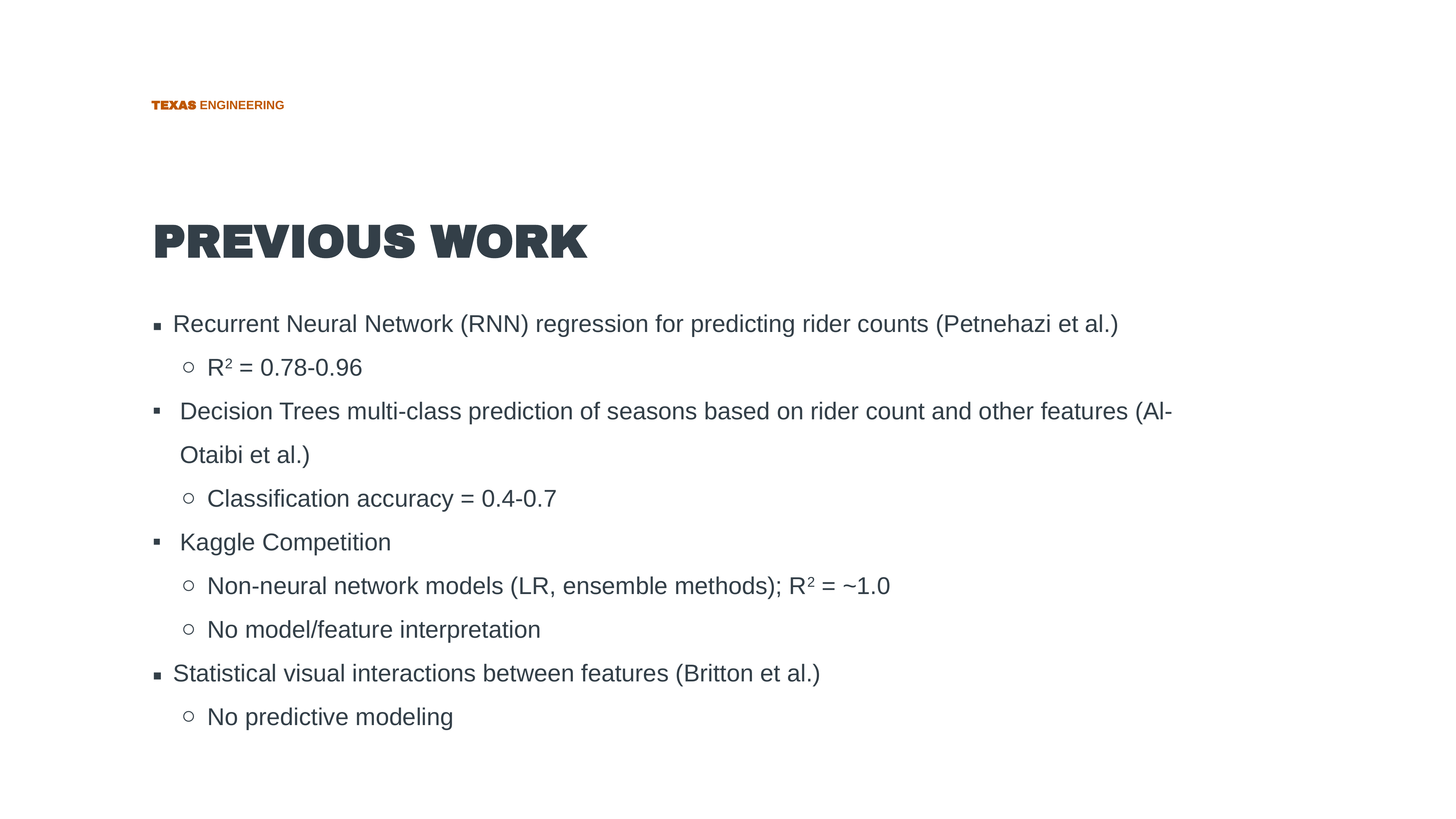

PREVIOUS WORK
Recurrent Neural Network (RNN) regression for predicting rider counts (Petnehazi et al.)
R2 = 0.78-0.96
Decision Trees multi-class prediction of seasons based on rider count and other features (Al-Otaibi et al.)
Classification accuracy = 0.4-0.7
Kaggle Competition
Non-neural network models (LR, ensemble methods); R2 = ~1.0
No model/feature interpretation
Statistical visual interactions between features (Britton et al.)
No predictive modeling